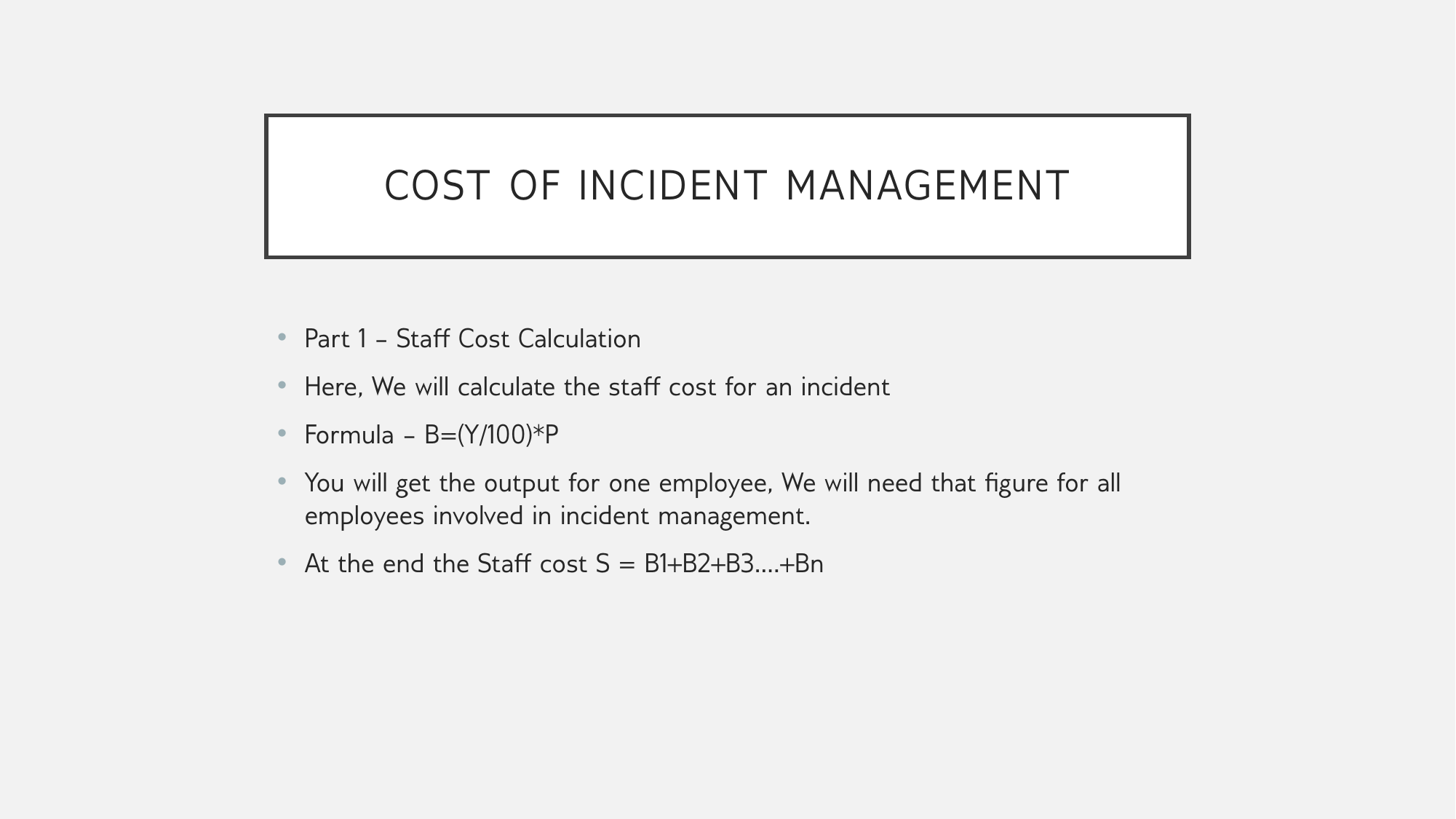

# Cost of incident management
Part 1 – Staff Cost Calculation
Here, We will calculate the staff cost for an incident
Formula – B=(Y/100)*P
You will get the output for one employee, We will need that figure for all employees involved in incident management.
At the end the Staff cost S = B1+B2+B3….+Bn